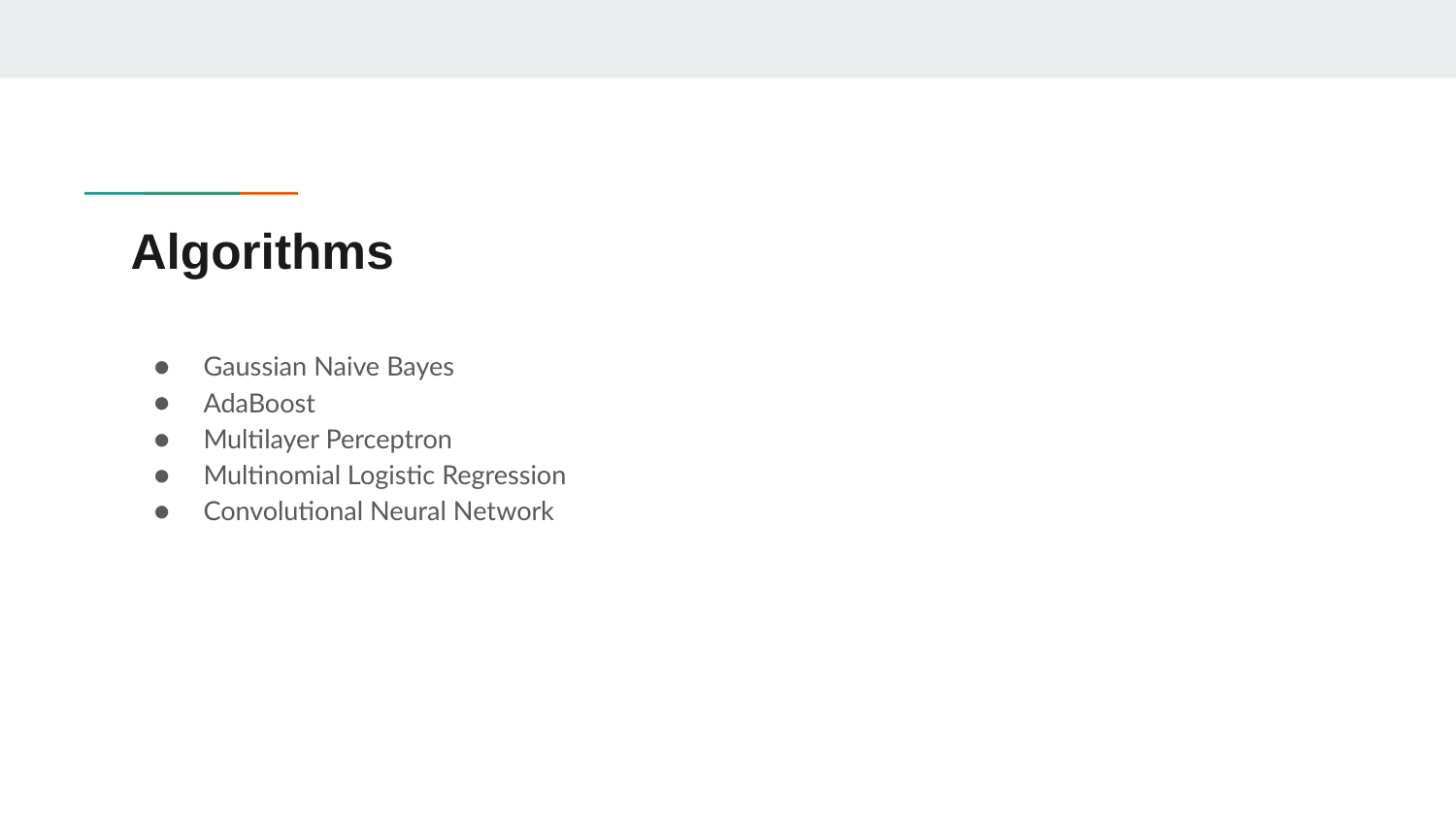

# Algorithms
Gaussian Naive Bayes
AdaBoost
Multilayer Perceptron
Multinomial Logistic Regression
Convolutional Neural Network